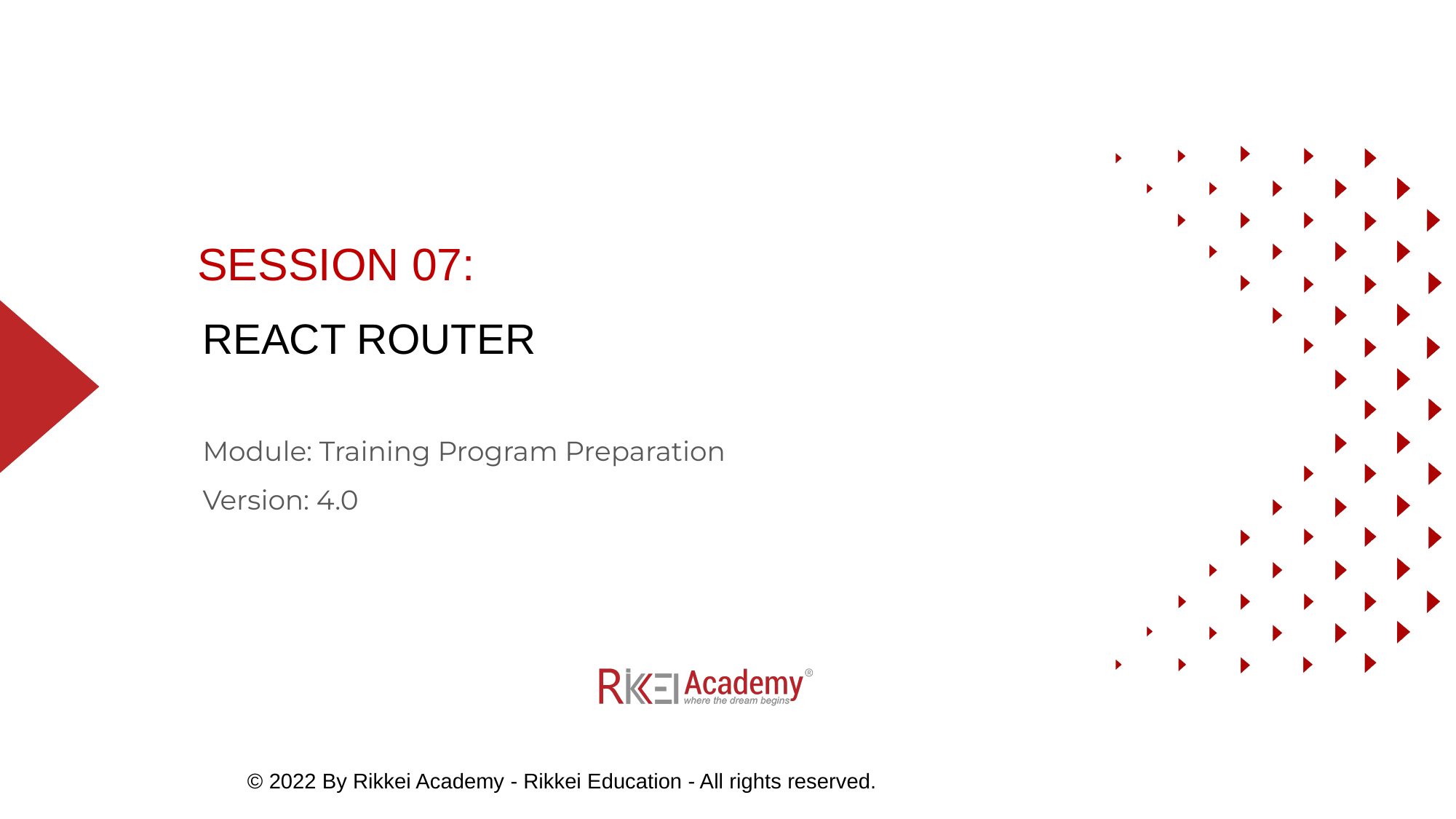

SESSION 07:
# REACT ROUTER
Module: Training Program Preparation
Version: 4.0